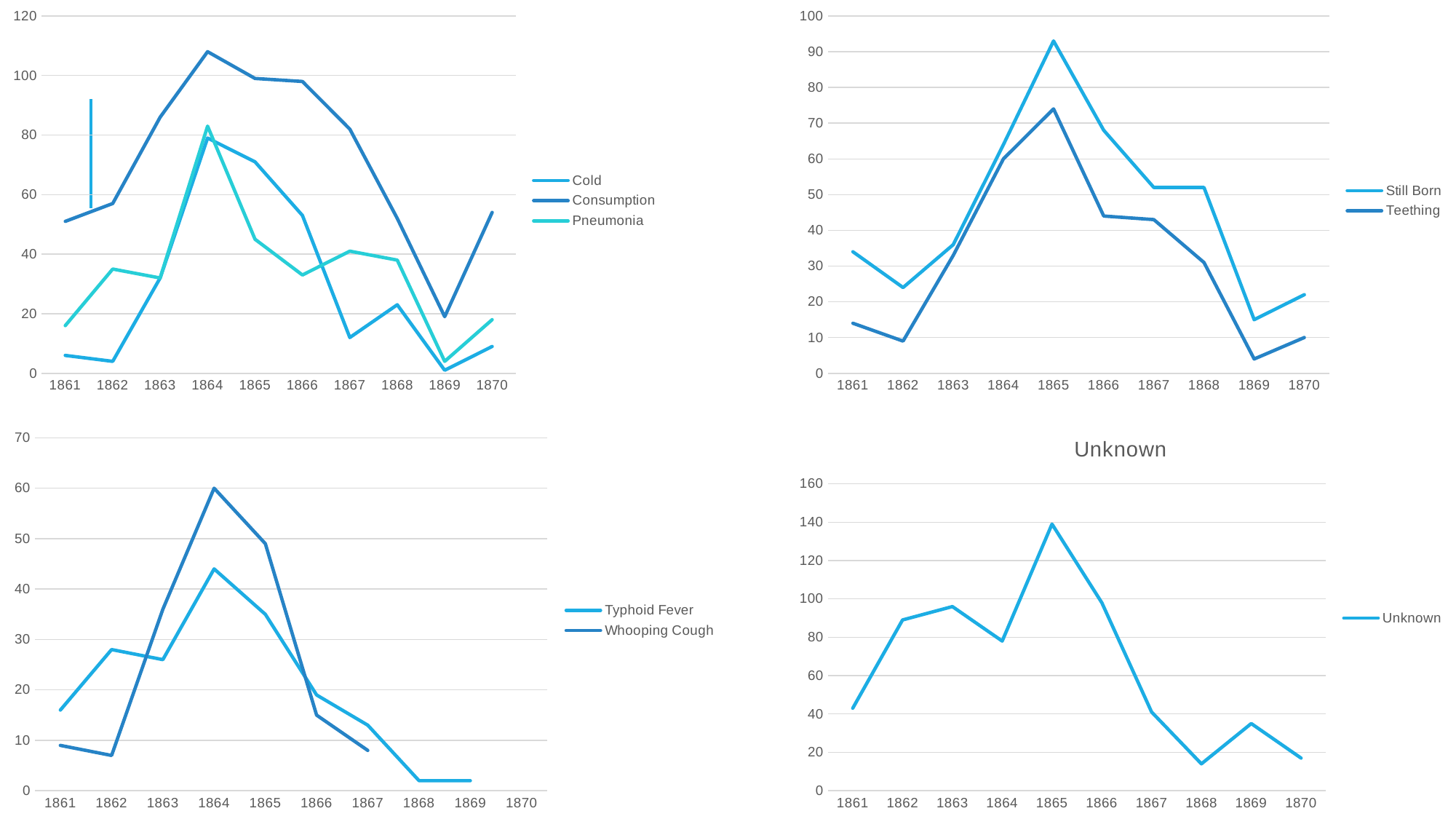

### Chart

| Category | Cold | Consumption | Pneumonia |
|---|---|---|---|
| 1861 | 6.0 | 51.0 | 16.0 |
| 1862 | 4.0 | 57.0 | 35.0 |
| 1863 | 32.0 | 86.0 | 32.0 |
| 1864 | 79.0 | 108.0 | 83.0 |
| 1865 | 71.0 | 99.0 | 45.0 |
| 1866 | 53.0 | 98.0 | 33.0 |
| 1867 | 12.0 | 82.0 | 41.0 |
| 1868 | 23.0 | 52.0 | 38.0 |
| 1869 | 1.0 | 19.0 | 4.0 |
| 1870 | 9.0 | 54.0 | 18.0 |

### Chart

| Category | Still Born | Teething |
|---|---|---|
| 1861 | 34.0 | 14.0 |
| 1862 | 24.0 | 9.0 |
| 1863 | 36.0 | 33.0 |
| 1864 | 64.0 | 60.0 |
| 1865 | 93.0 | 74.0 |
| 1866 | 68.0 | 44.0 |
| 1867 | 52.0 | 43.0 |
| 1868 | 52.0 | 31.0 |
| 1869 | 15.0 | 4.0 |
| 1870 | 22.0 | 10.0 |

### Chart:

| Category | Unknown |
|---|---|
| 1861 | 43.0 |
| 1862 | 89.0 |
| 1863 | 96.0 |
| 1864 | 78.0 |
| 1865 | 139.0 |
| 1866 | 98.0 |
| 1867 | 41.0 |
| 1868 | 14.0 |
| 1869 | 35.0 |
| 1870 | 17.0 |

### Chart

| Category | Typhoid Fever | Whooping Cough |
|---|---|---|
| 1861 | 16.0 | 9.0 |
| 1862 | 28.0 | 7.0 |
| 1863 | 26.0 | 36.0 |
| 1864 | 44.0 | 60.0 |
| 1865 | 35.0 | 49.0 |
| 1866 | 19.0 | 15.0 |
| 1867 | 13.0 | 8.0 |
| 1868 | 2.0 | None |
| 1869 | 2.0 | None |
| 1870 | None | 9.0 |